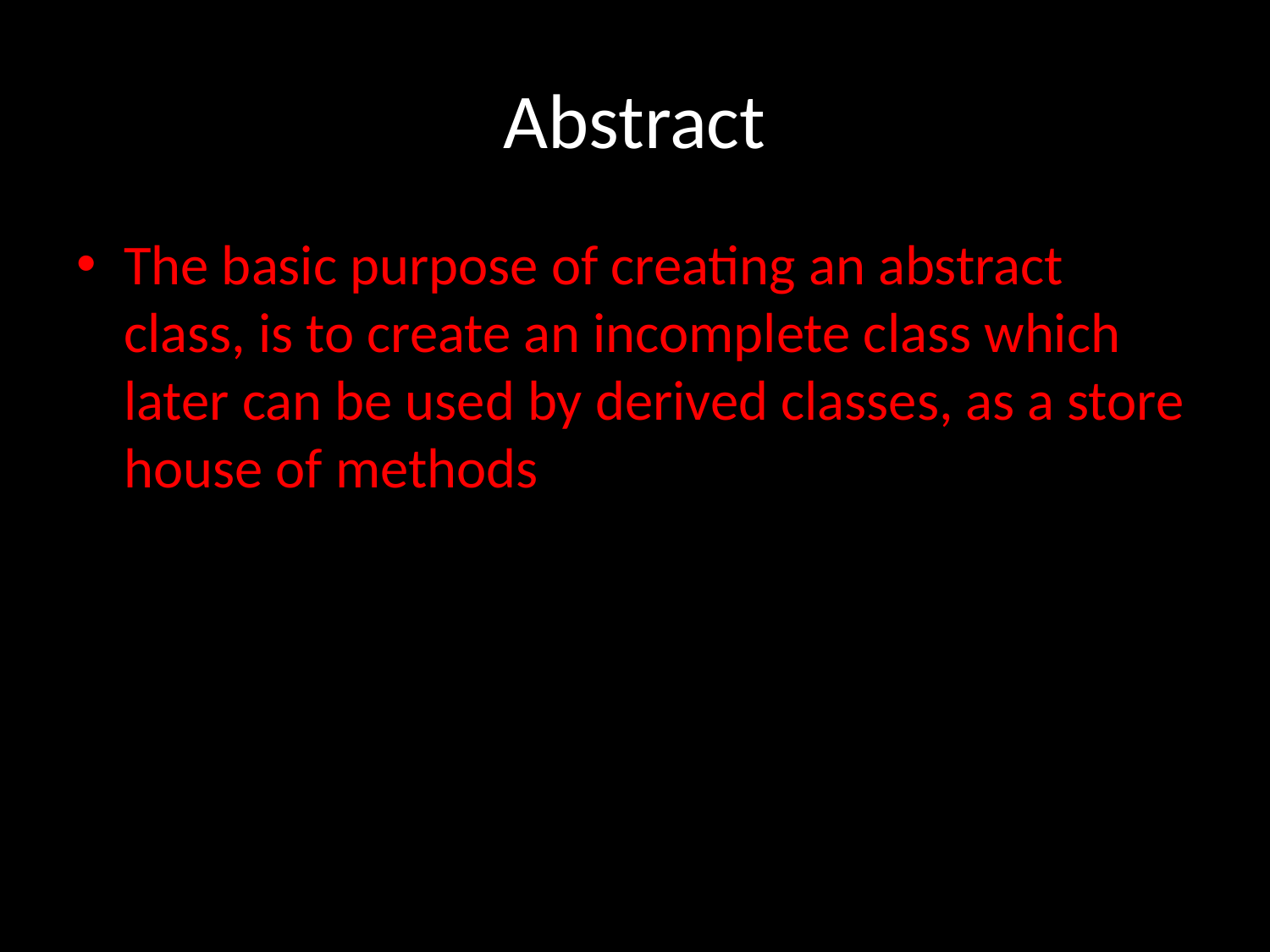

# Abstract
The basic purpose of creating an abstract class, is to create an incomplete class which later can be used by derived classes, as a store house of methods